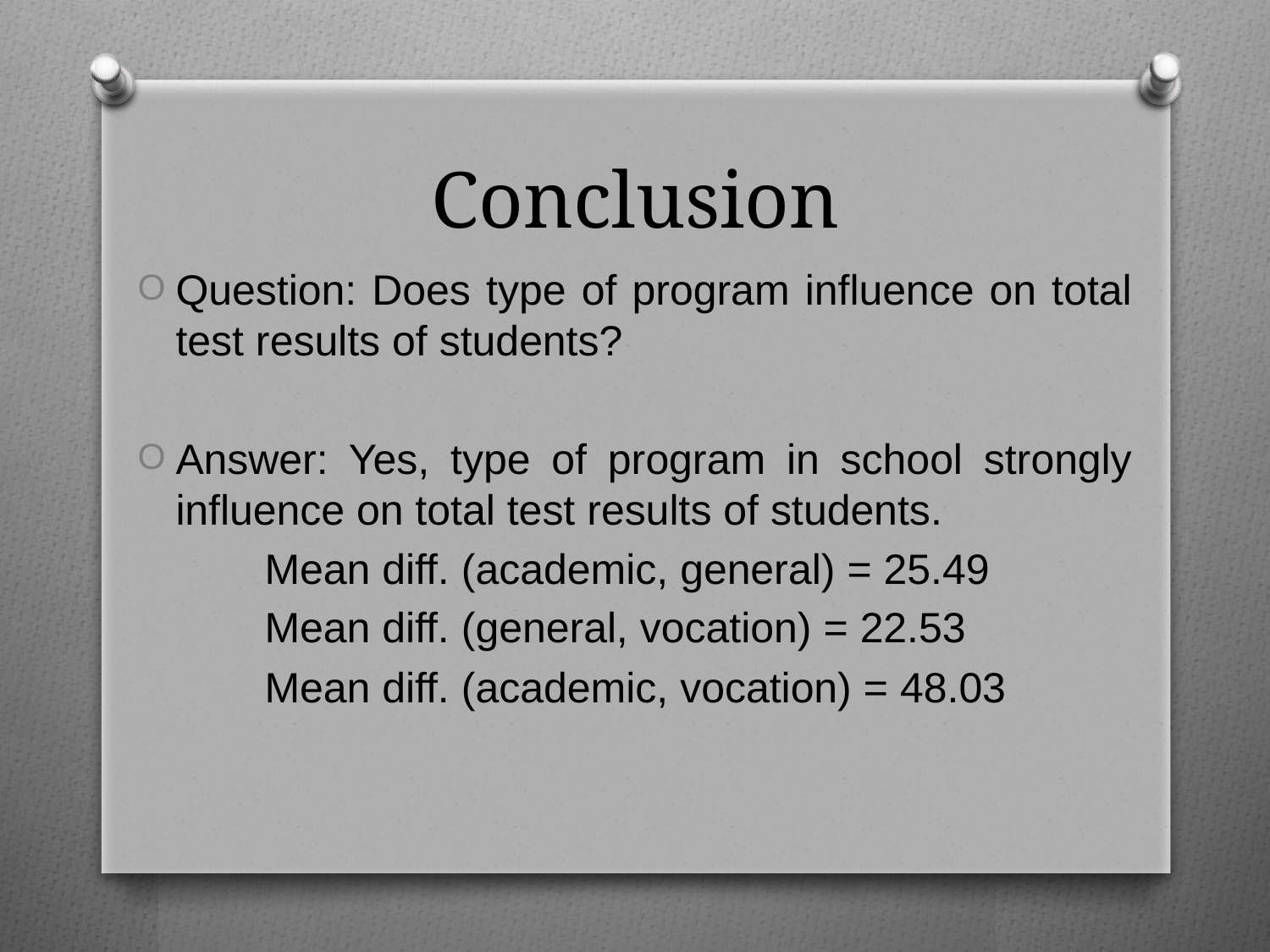

# Conclusion
Question: Does type of program influence on total test results of students?

Answer: Yes, type of program in school strongly influence on total test results of students.
	Mean diff. (academic, general) = 25.49
	Mean diff. (general, vocation) = 22.53
	Mean diff. (academic, vocation) = 48.03